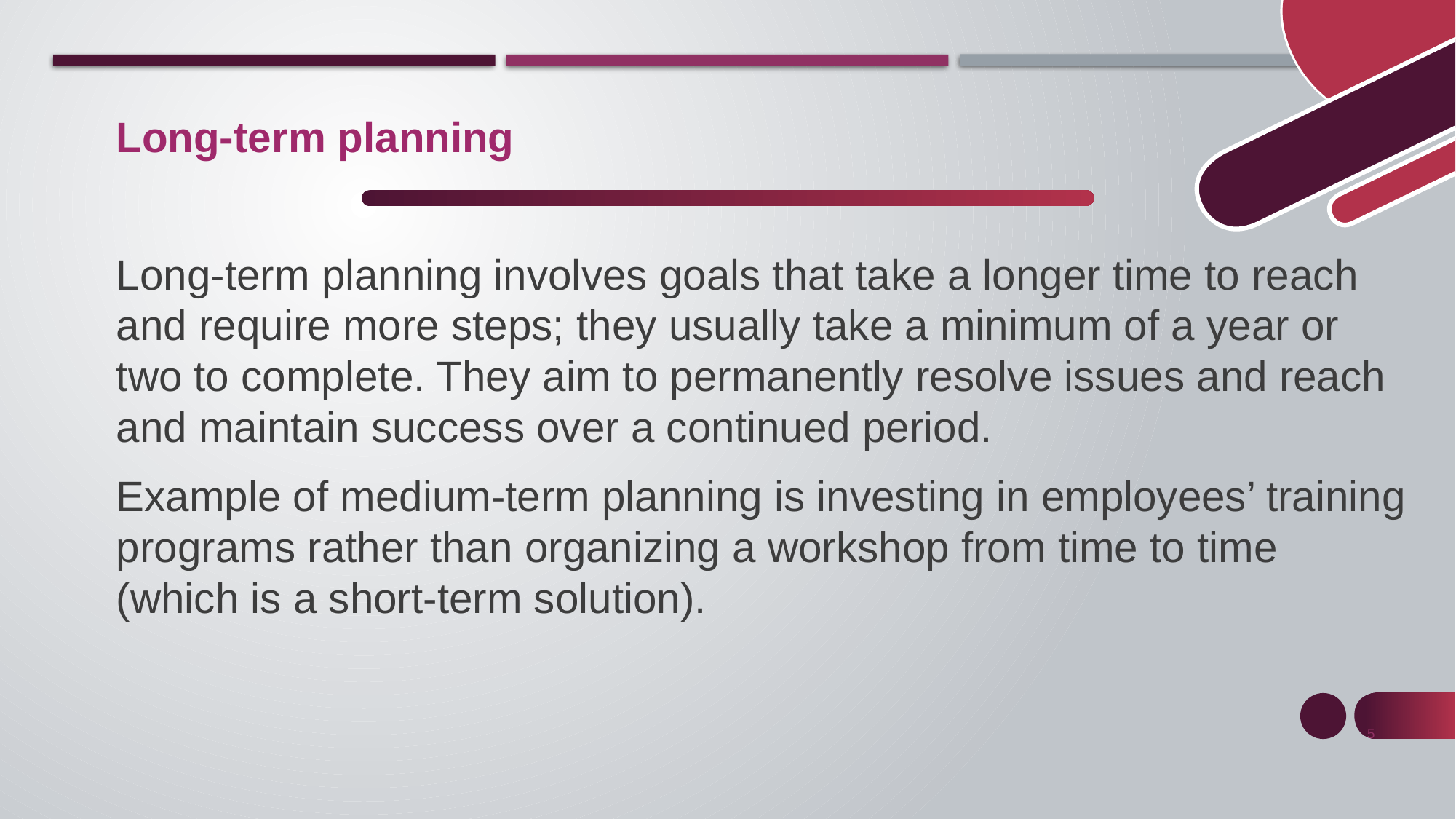

Long-term planning

Long-term planning involves goals that take a longer time to reach and require more steps; they usually take a minimum of a year or two to complete. They aim to permanently resolve issues and reach and maintain success over a continued period.
Example of medium-term planning is investing in employees’ training programs rather than organizing a workshop from time to time (which is a short-term solution).

5